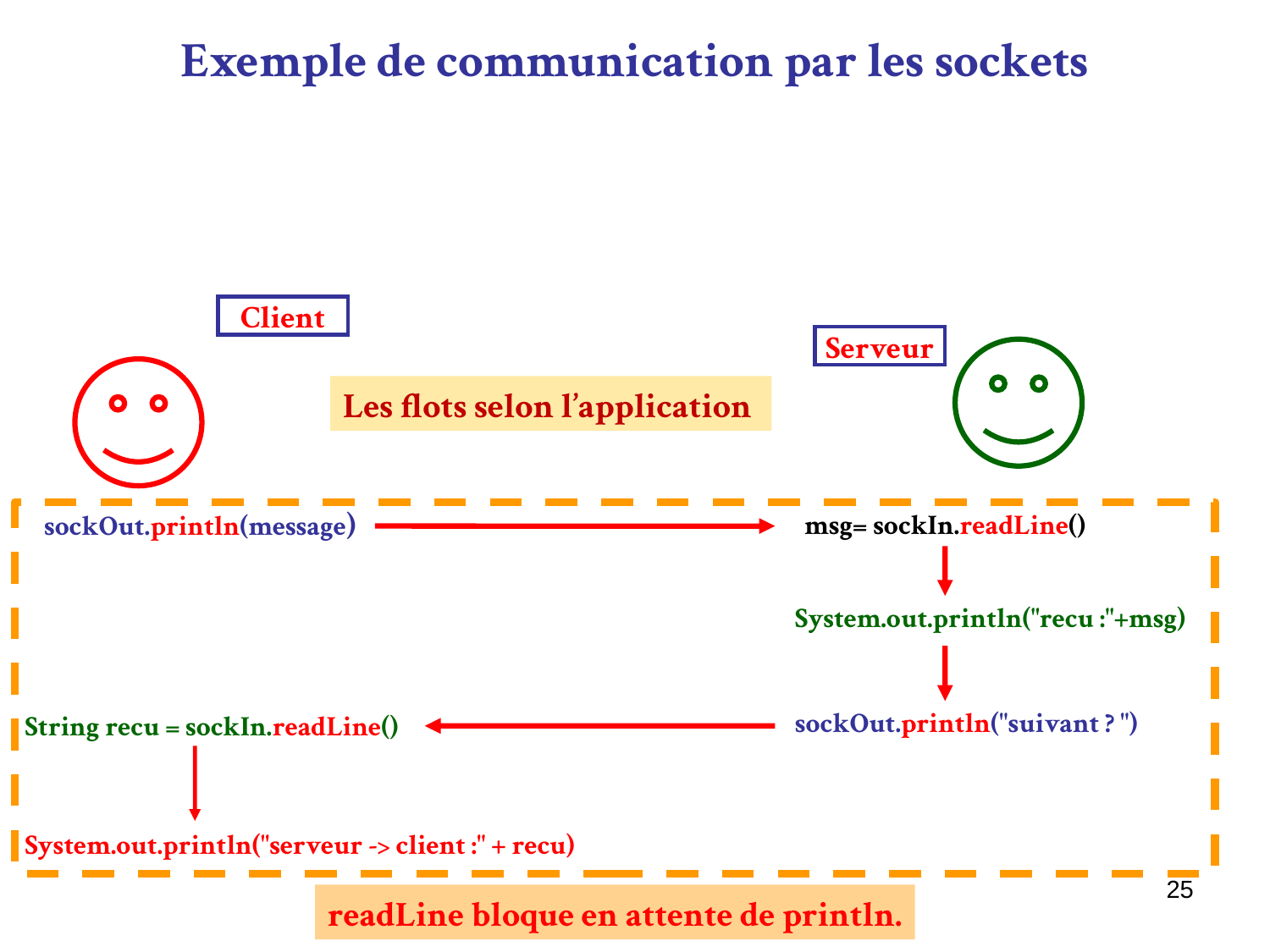

# Exemple de communication par les sockets
Client
Serveur

Les flots selon l’application

 sockOut.println(message)
msg= sockIn.readLine()

System.out.println("recu :"+msg)

sockOut.println("suivant ? ")

String recu = sockIn.readLine()

System.out.println("serveur -> client :" + recu)

25
readLine bloque en attente de println.